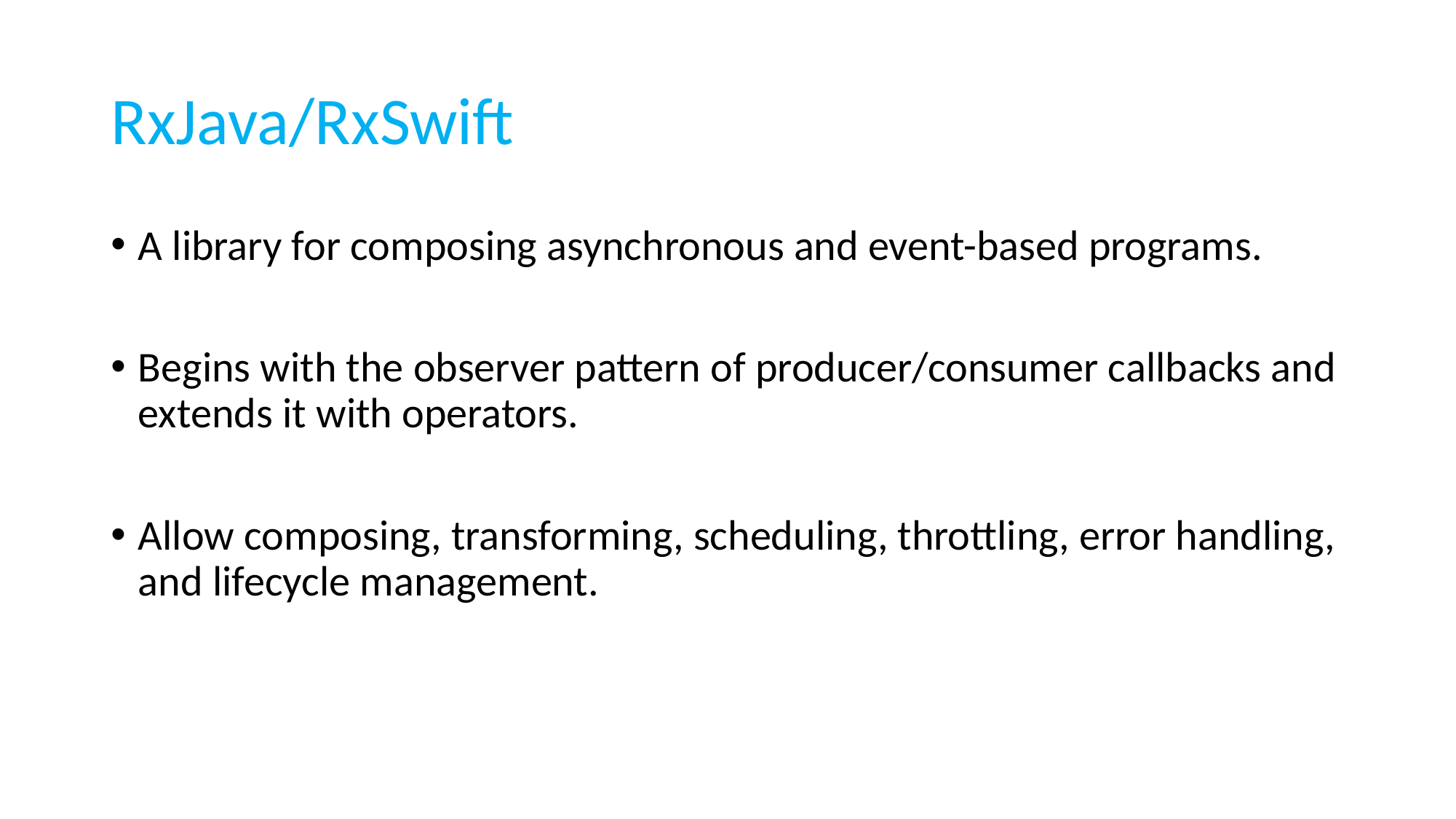

# RxJava/RxSwift
A library for composing asynchronous and event-based programs.

Begins with the observer pattern of producer/consumer callbacks and extends it with operators.

Allow composing, transforming, scheduling, throttling, error handling, and lifecycle management.